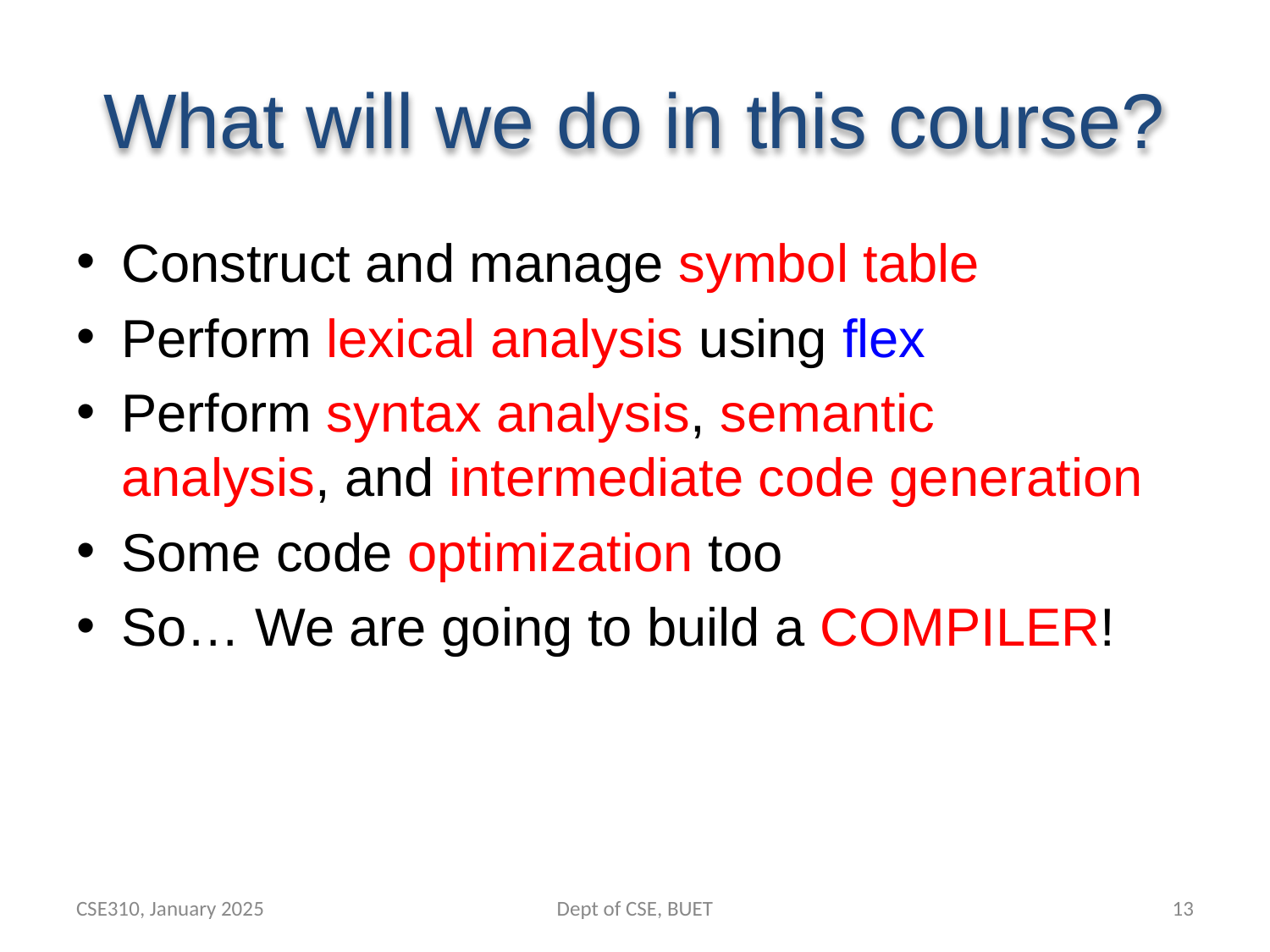

# What will we do in this course?
Construct and manage symbol table
Perform lexical analysis using flex
Perform syntax analysis, semantic analysis, and intermediate code generation
Some code optimization too
So… We are going to build a COMPILER!
CSE310, January 2025
Dept of CSE, BUET
13